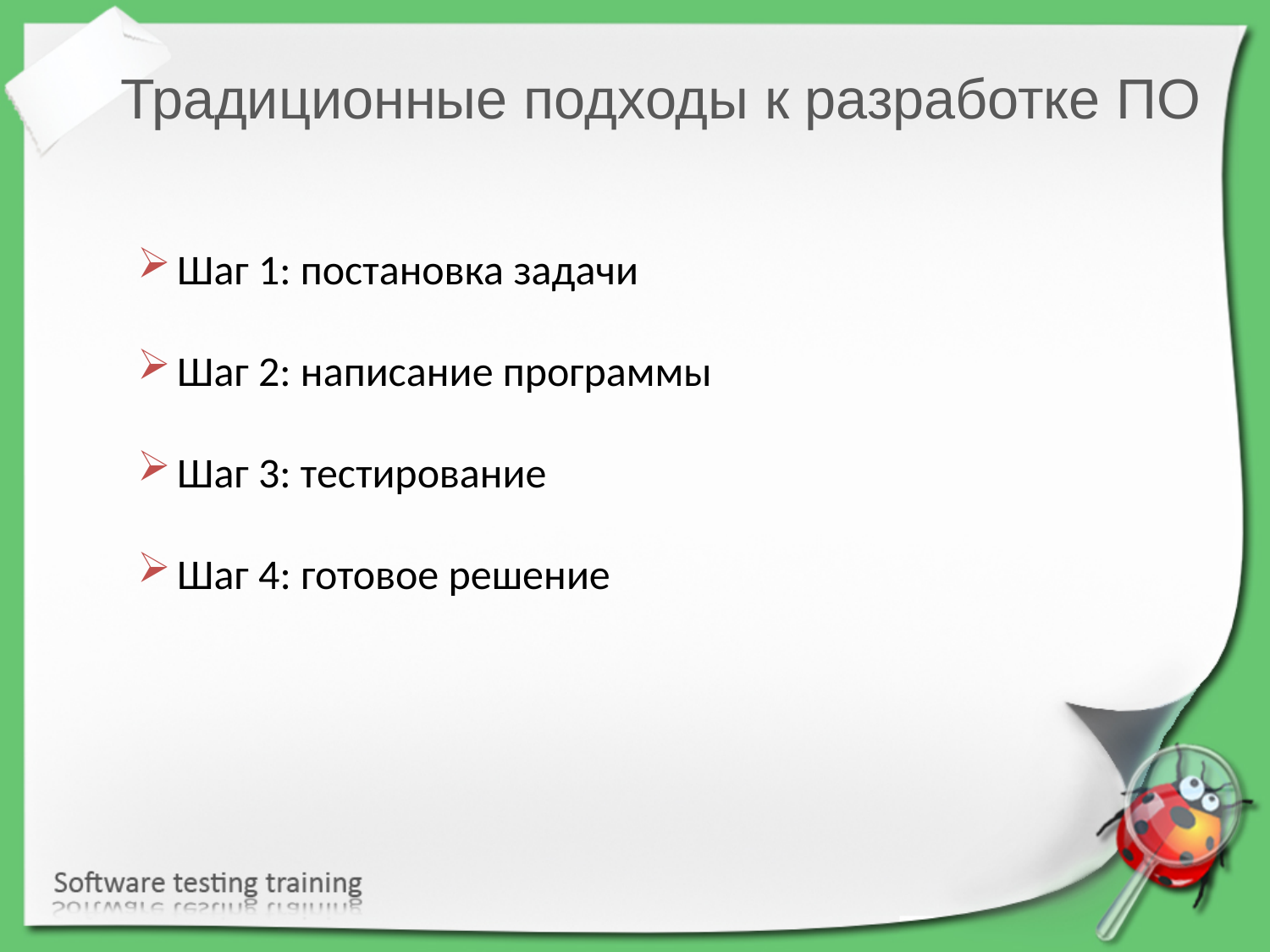

Традиционные подходы к разработке ПО
Шаг 1: постановка задачи

Шаг 2: написание программы

Шаг 3: тестирование

Шаг 4: готовое решение